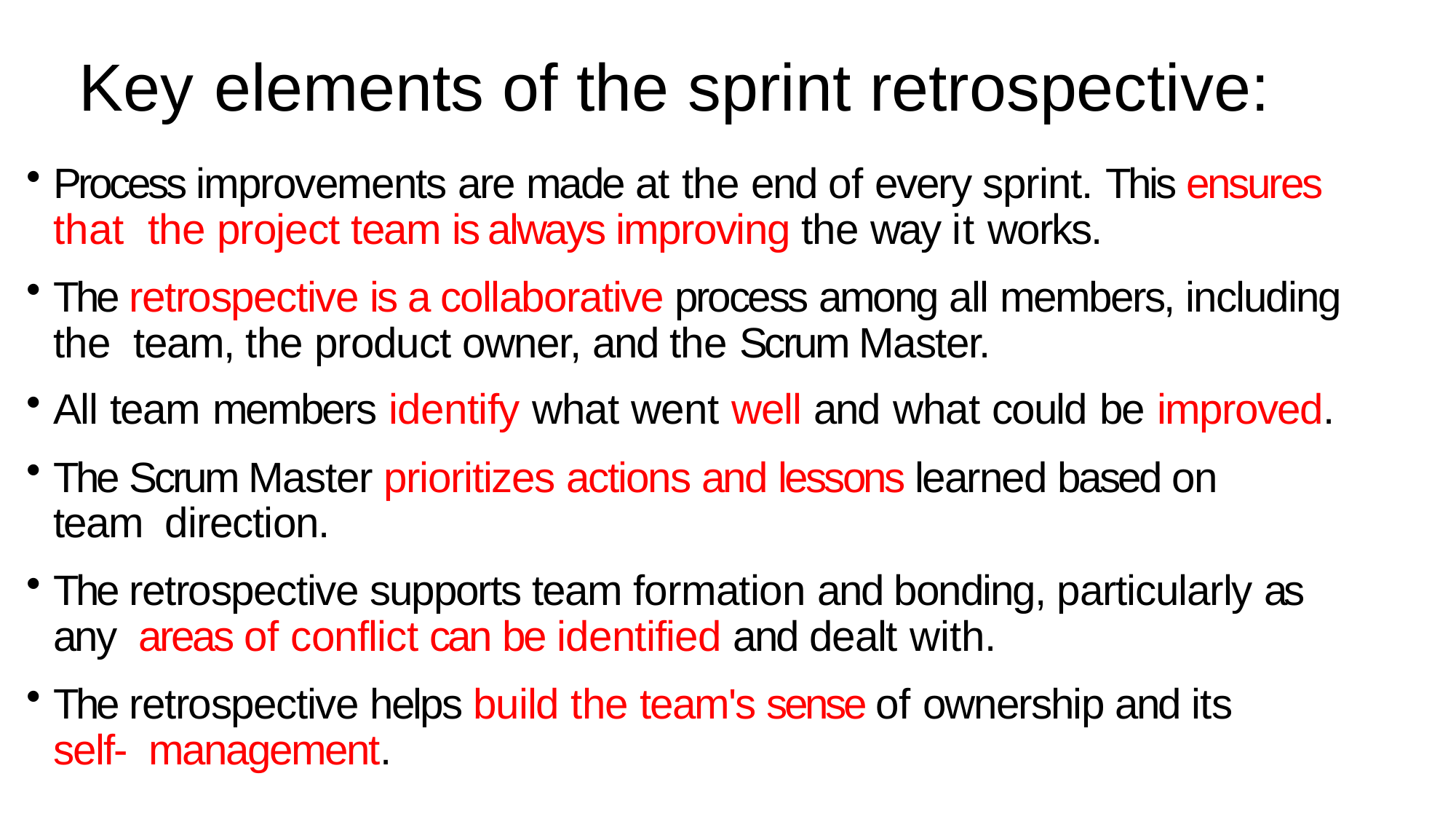

# Key	elements of the sprint retrospective:
Process improvements are made at the end of every sprint. This ensures that  the project team is always improving the way it works.
The retrospective is a collaborative process among all members, including the  team, the product owner, and the Scrum Master.
All team members identify what went well and what could be improved.
The Scrum Master prioritizes actions and lessons learned based on team  direction.
The retrospective supports team formation and bonding, particularly as any  areas of conflict can be identified and dealt with.
The retrospective helps build the team's sense of ownership and its self-  management.